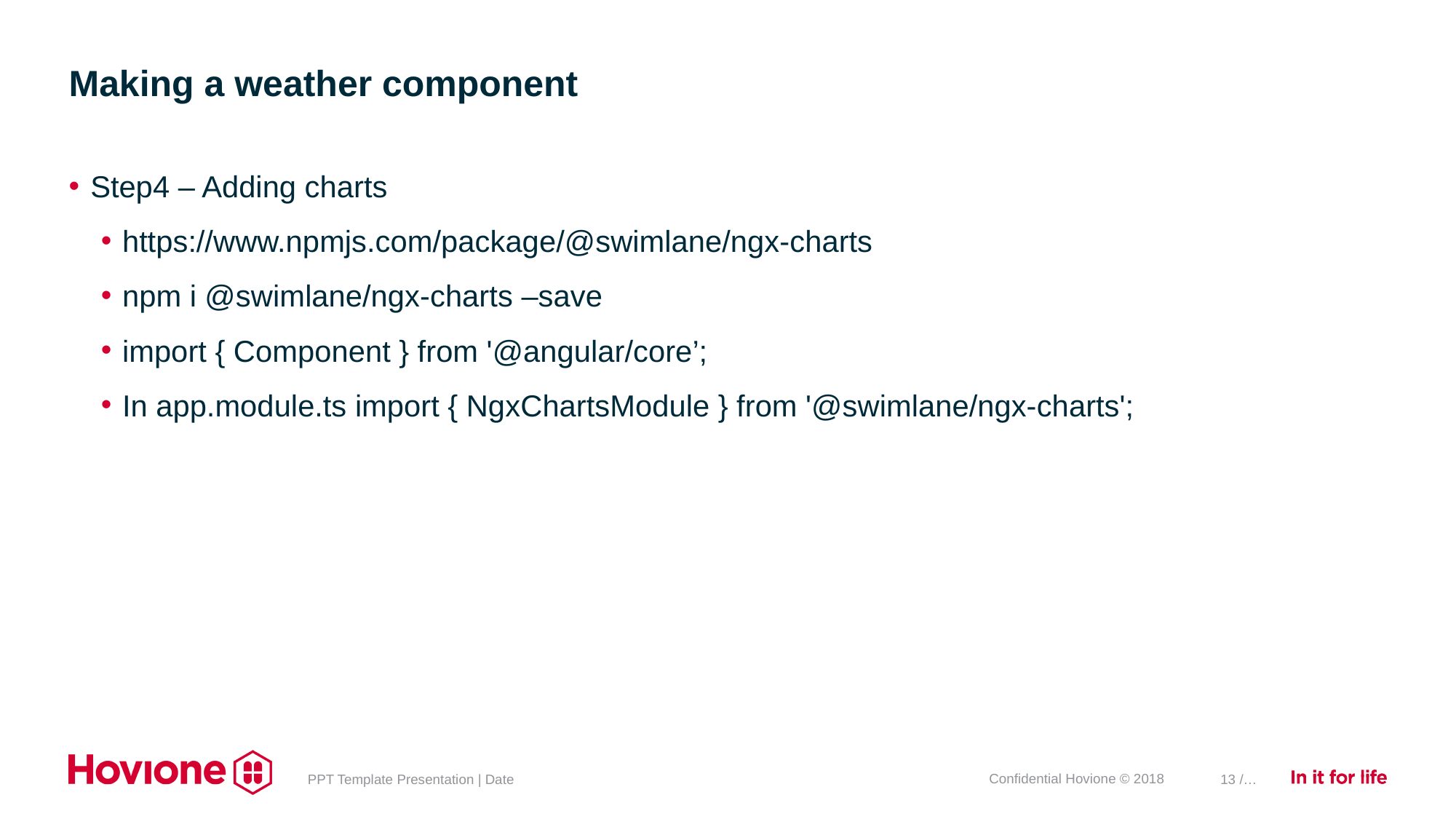

# Making a weather component
Step4 – Adding charts
https://www.npmjs.com/package/@swimlane/ngx-charts
npm i @swimlane/ngx-charts –save
import { Component } from '@angular/core’;
In app.module.ts import { NgxChartsModule } from '@swimlane/ngx-charts';